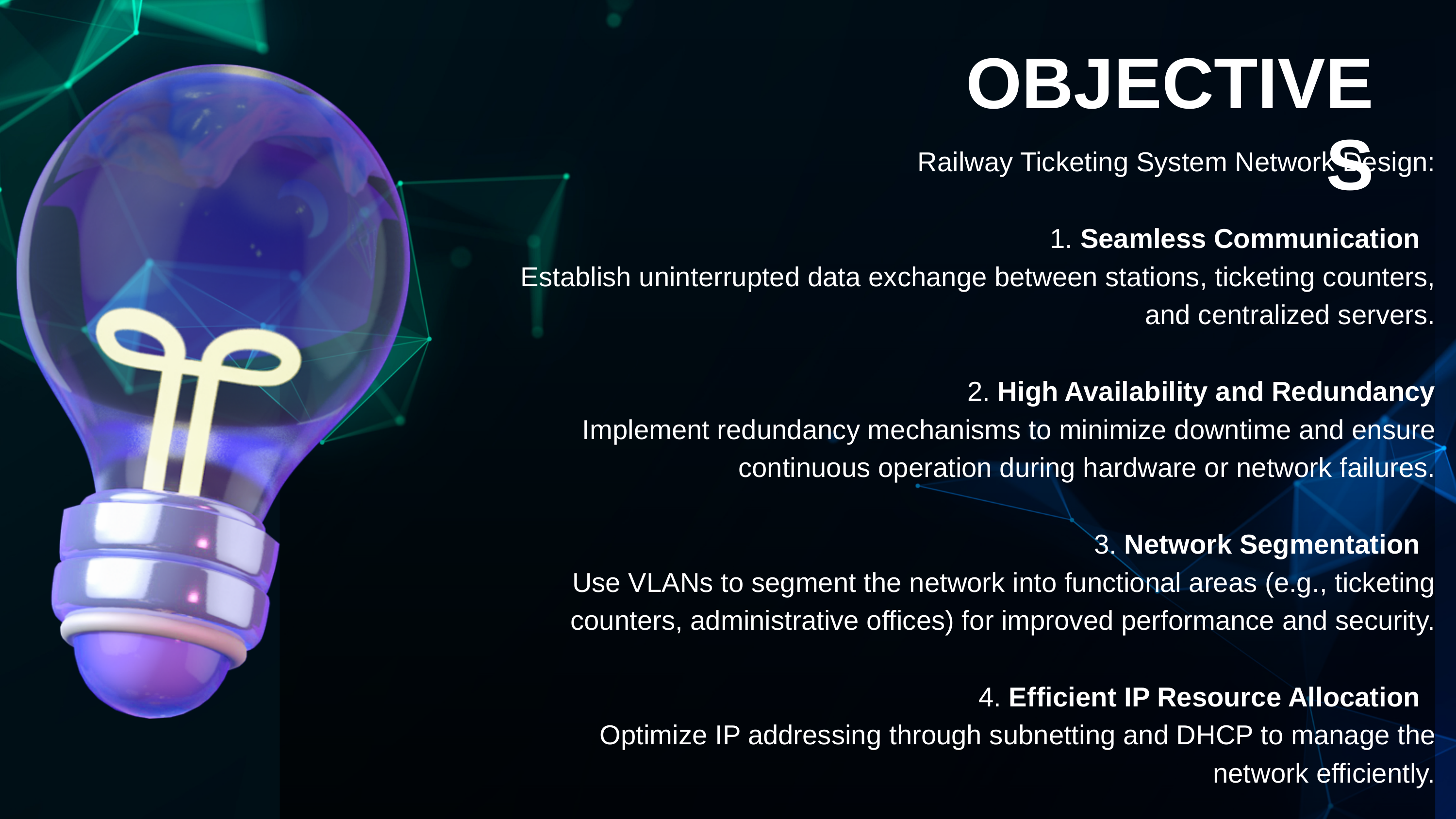

OBJECTIVES

 Railway Ticketing System Network Design:

1. Seamless Communication
   Establish uninterrupted data exchange between stations, ticketing counters, and centralized servers.

2. High Availability and Redundancy
   Implement redundancy mechanisms to minimize downtime and ensure continuous operation during hardware or network failures.

3. Network Segmentation
   Use VLANs to segment the network into functional areas (e.g., ticketing counters, administrative offices) for improved performance and security.

4. Efficient IP Resource Allocation
   Optimize IP addressing through subnetting and DHCP to manage the network efficiently.